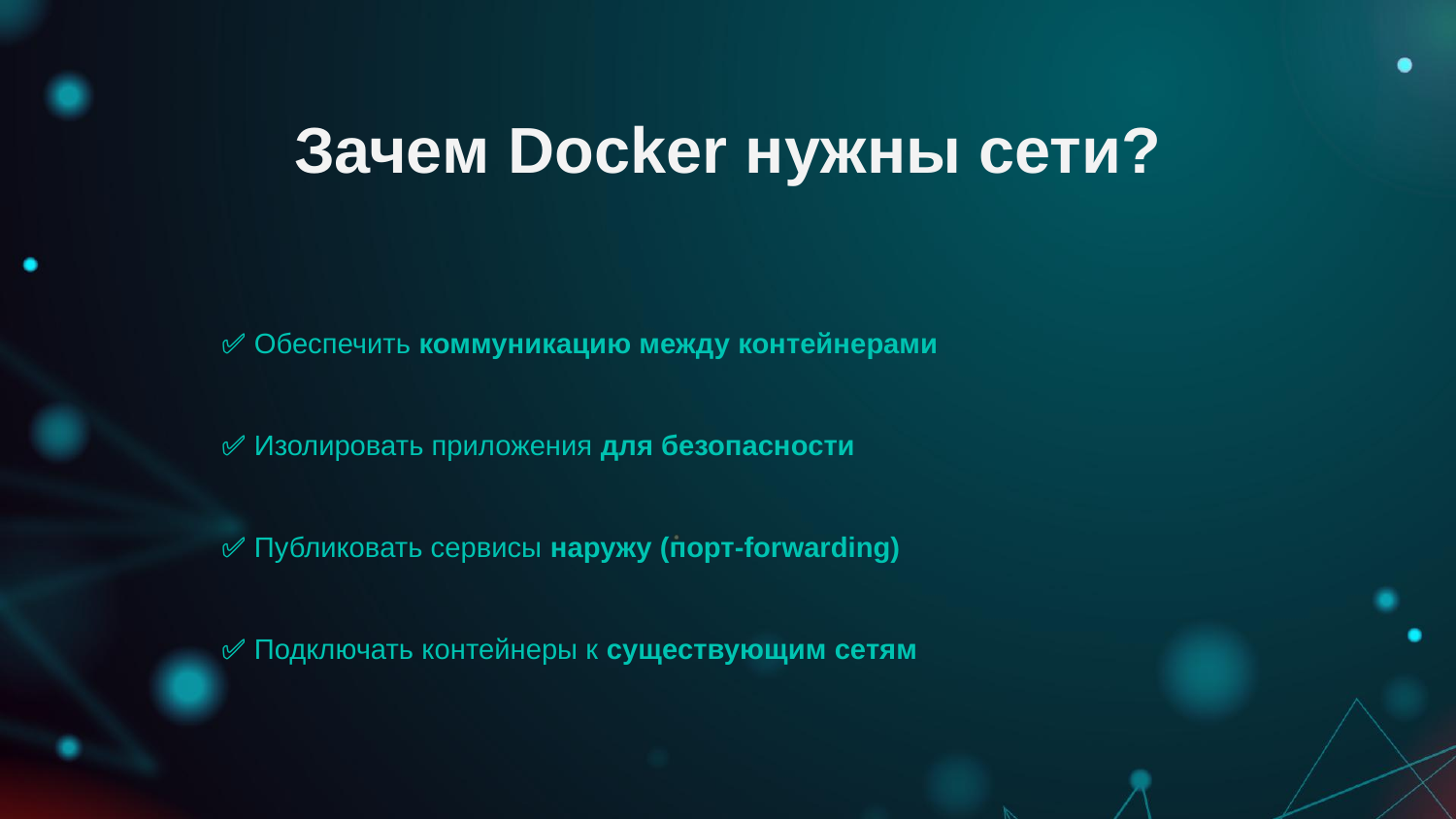

# Зачем Docker нужны сети?
✅ Обеспечить коммуникацию между контейнерами

✅ Изолировать приложения для безопасности

✅ Публиковать сервисы наружу (порт-forwarding)

✅ Подключать контейнеры к существующим сетям